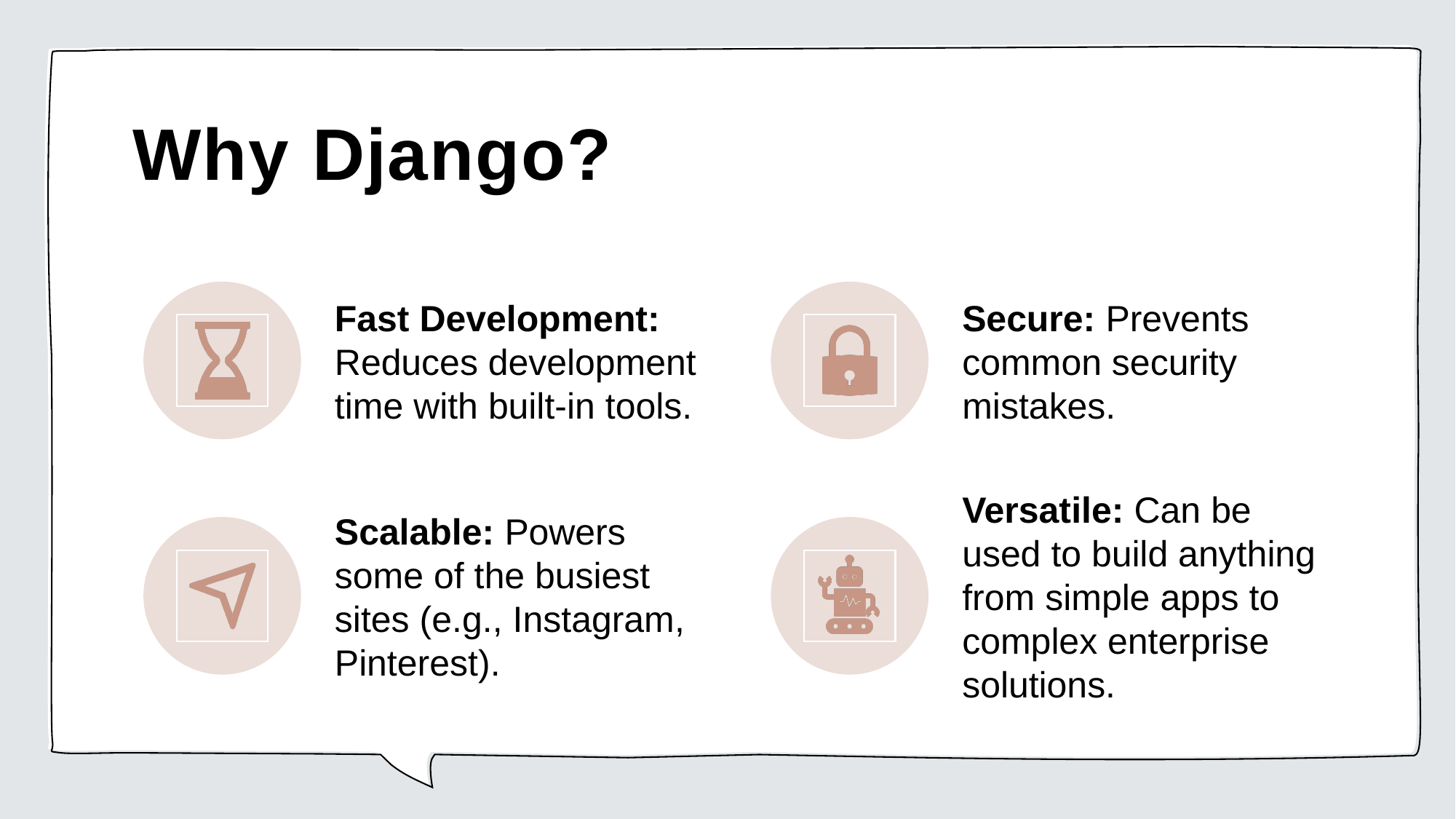

# Why Django?
Fast Development: Reduces development time with built-in tools.
Secure: Prevents common security mistakes.
Scalable: Powers some of the busiest sites (e.g., Instagram, Pinterest).
Versatile: Can be used to build anything from simple apps to complex enterprise solutions.